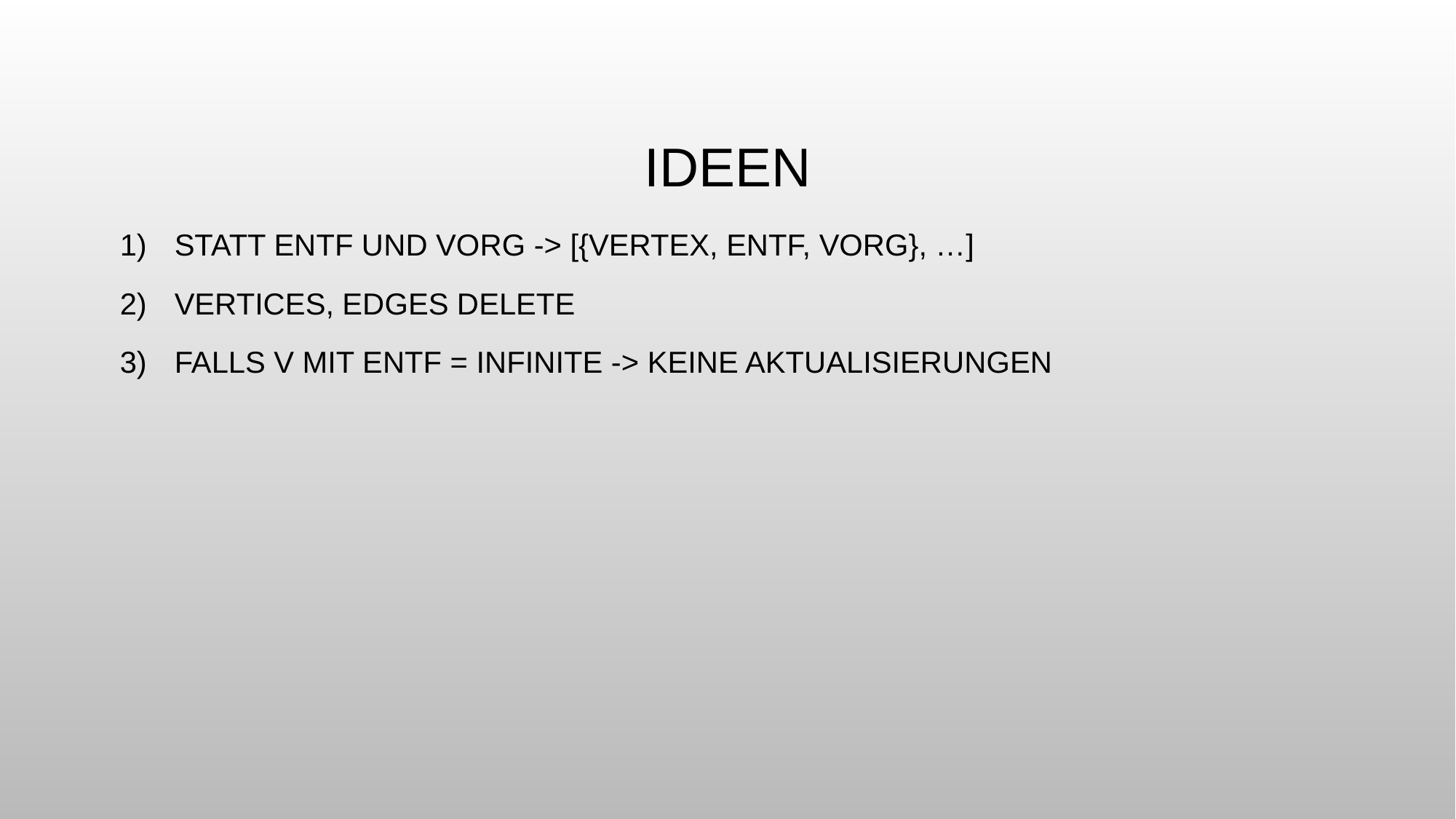

# Ideen
Statt Entf und vorg -> [{Vertex, Entf, Vorg}, …]
Vertices, Edges delete
Falls V mit Entf = infinite -> keine Aktualisierungen